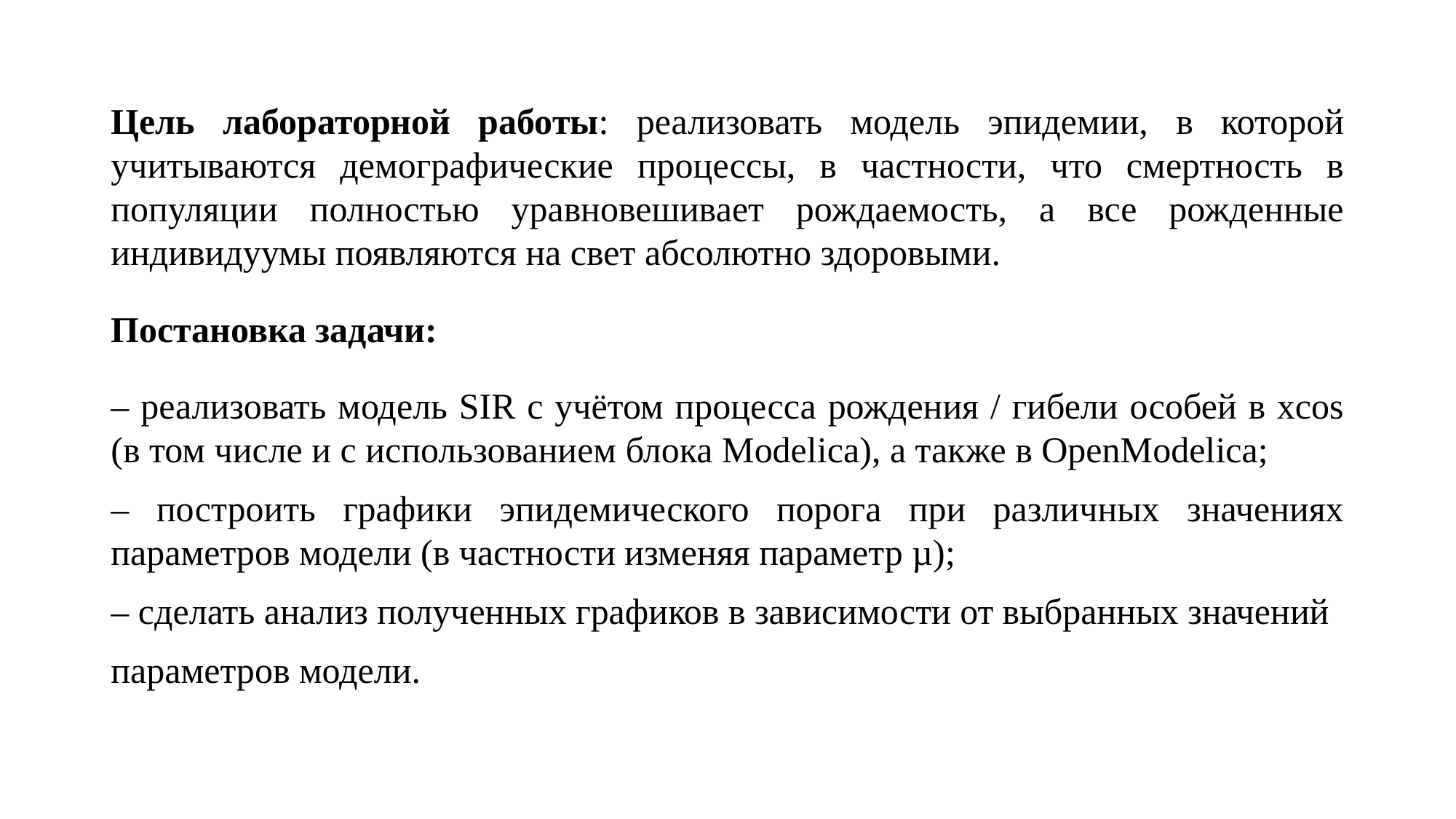

Цель лабораторной работы: реализовать модель эпидемии, в которой учитываются демографические процессы, в частности, что смертность в популяции полностью уравновешивает рождаемость, а все рожденные индивидуумы появляются на свет абсолютно здоровыми.
Постановка задачи:
– реализовать модель SIR с учётом процесса рождения / гибели особей в xcos (в том числе и с использованием блока Modelica), а также в OpenModelica;
– построить графики эпидемического порога при различных значениях параметров модели (в частности изменяя параметр µ);
– сделать анализ полученных графиков в зависимости от выбранных значений
параметров модели.